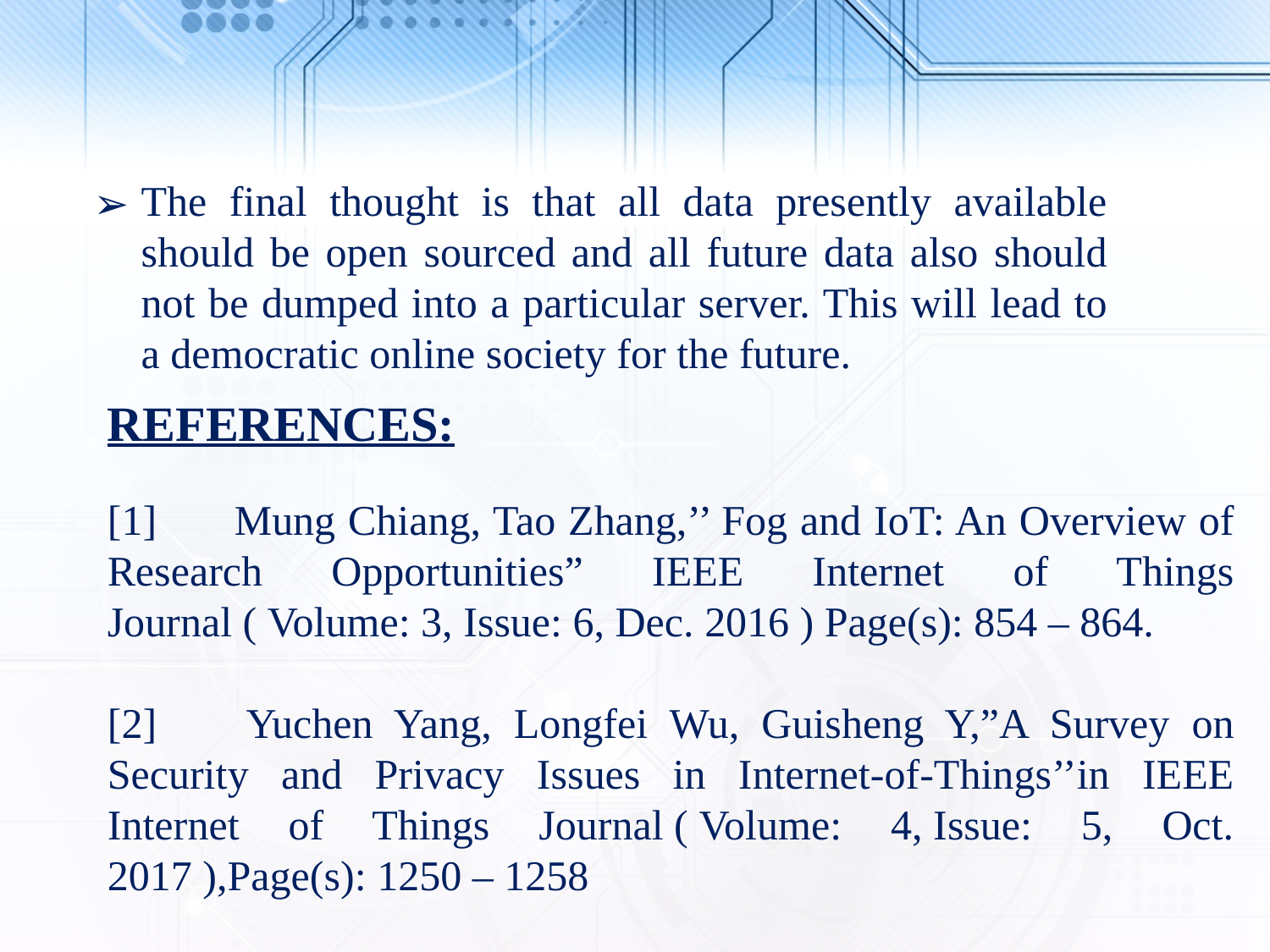

The final thought is that all data presently available should be open sourced and all future data also should not be dumped into a particular server. This will lead to a democratic online society for the future.
REFERENCES:
[1]	Mung Chiang, Tao Zhang,’’ Fog and IoT: An Overview of Research Opportunities” IEEE Internet of Things Journal ( Volume: 3, Issue: 6, Dec. 2016 ) Page(s): 854 – 864.

[2] 	Yuchen Yang, Longfei Wu, Guisheng Y,”A Survey on Security and Privacy Issues in Internet-of-Things’’in IEEE Internet of Things Journal ( Volume: 4, Issue: 5, Oct. 2017 ),Page(s): 1250 – 1258